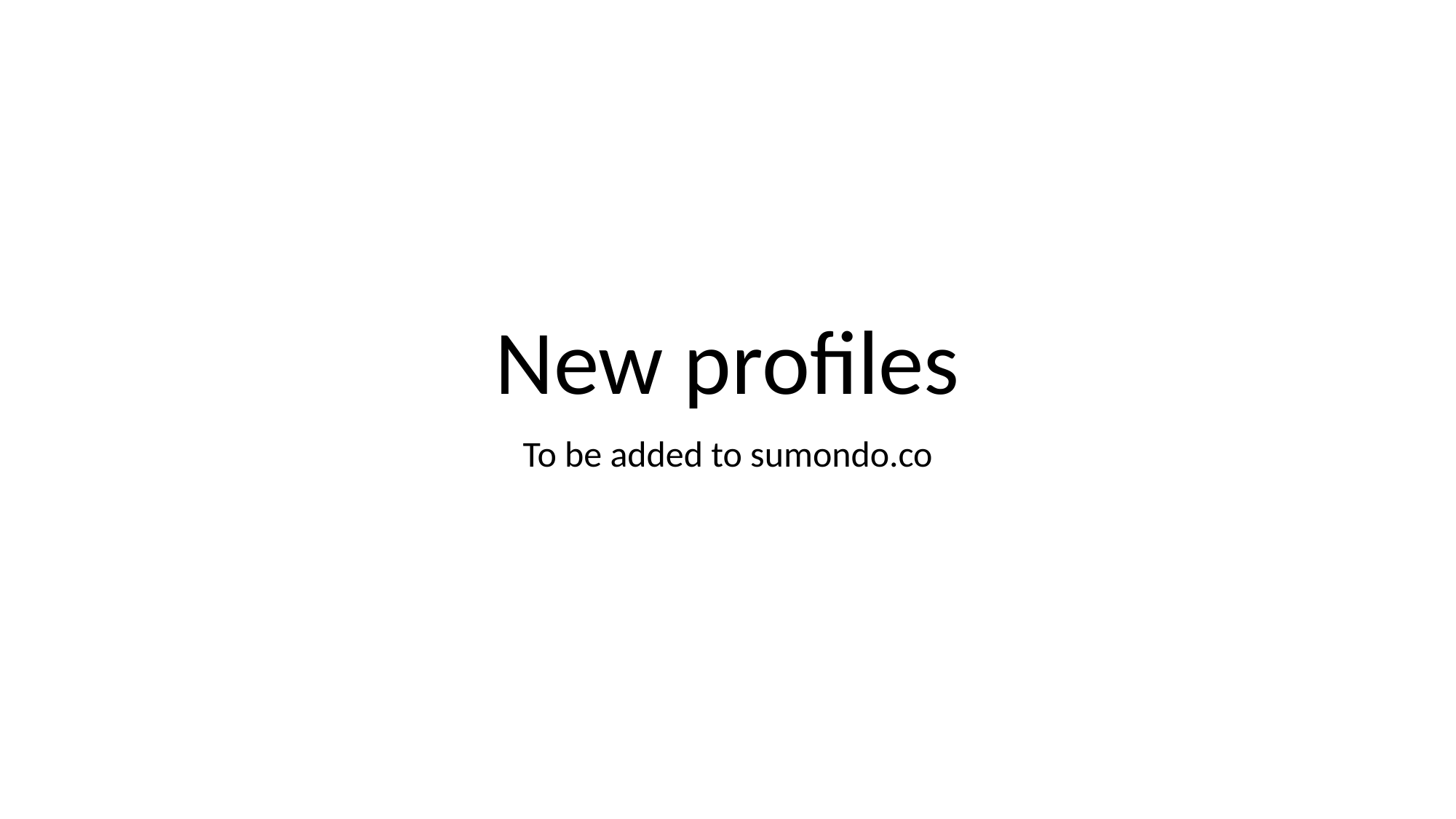

# New profiles
To be added to sumondo.co